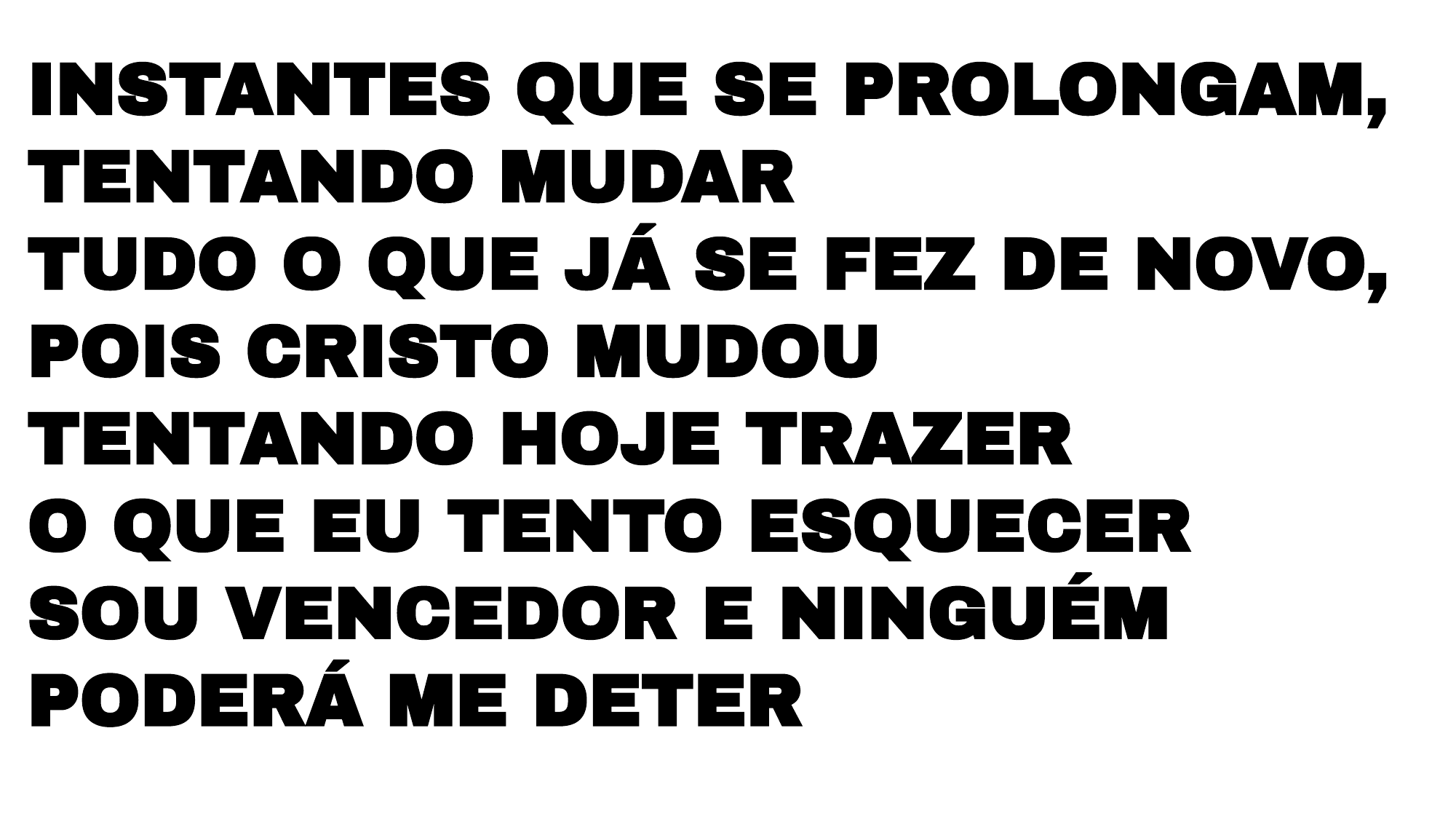

INSTANTES QUE SE PROLONGAM,
TENTANDO MUDAR
TUDO O QUE JÁ SE FEZ DE NOVO,
POIS CRISTO MUDOU
TENTANDO HOJE TRAZER
O QUE EU TENTO ESQUECER
SOU VENCEDOR E NINGUÉM
PODERÁ ME DETER